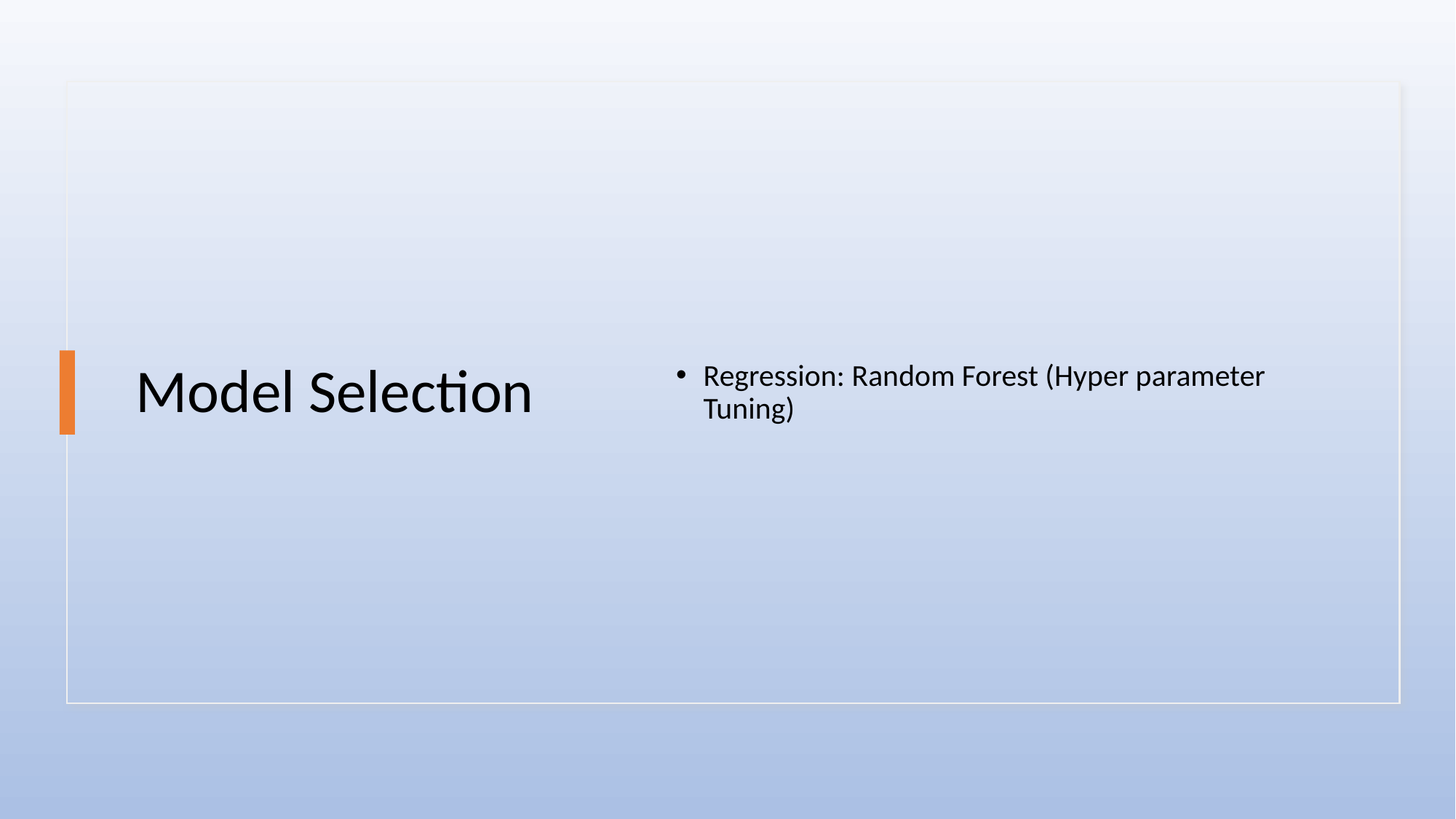

# Model Selection
Regression: Random Forest (Hyper parameter Tuning)